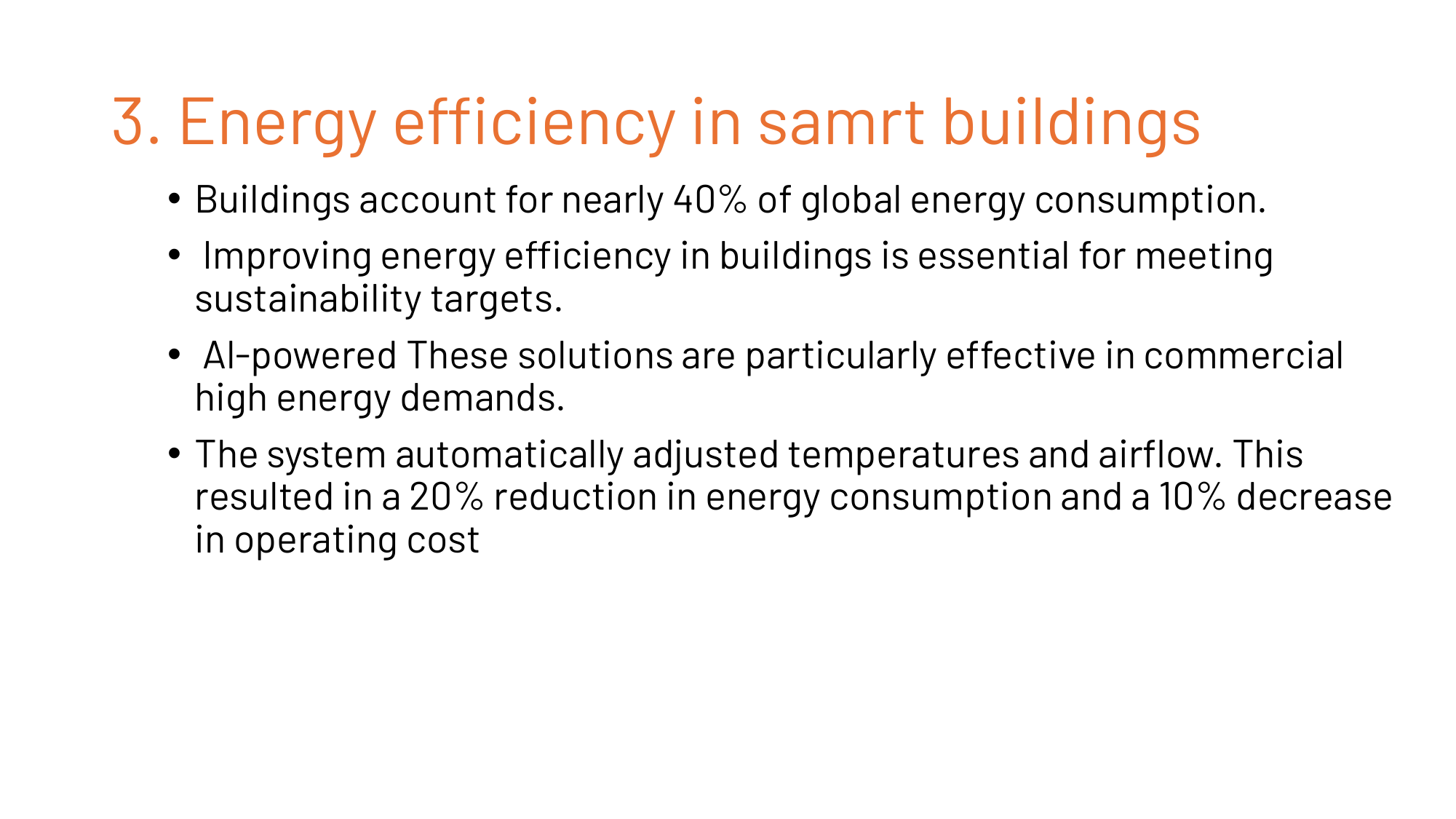

# 3. Energy efficiency in samrt buildings
Buildings account for nearly 40% of global energy consumption.
 Improving energy efficiency in buildings is essential for meeting sustainability targets.
 Al-powered These solutions are particularly effective in commercial  high energy demands.
The system automatically adjusted temperatures and airflow. This resulted in a 20% reduction in energy consumption and a 10% decrease in operating cost